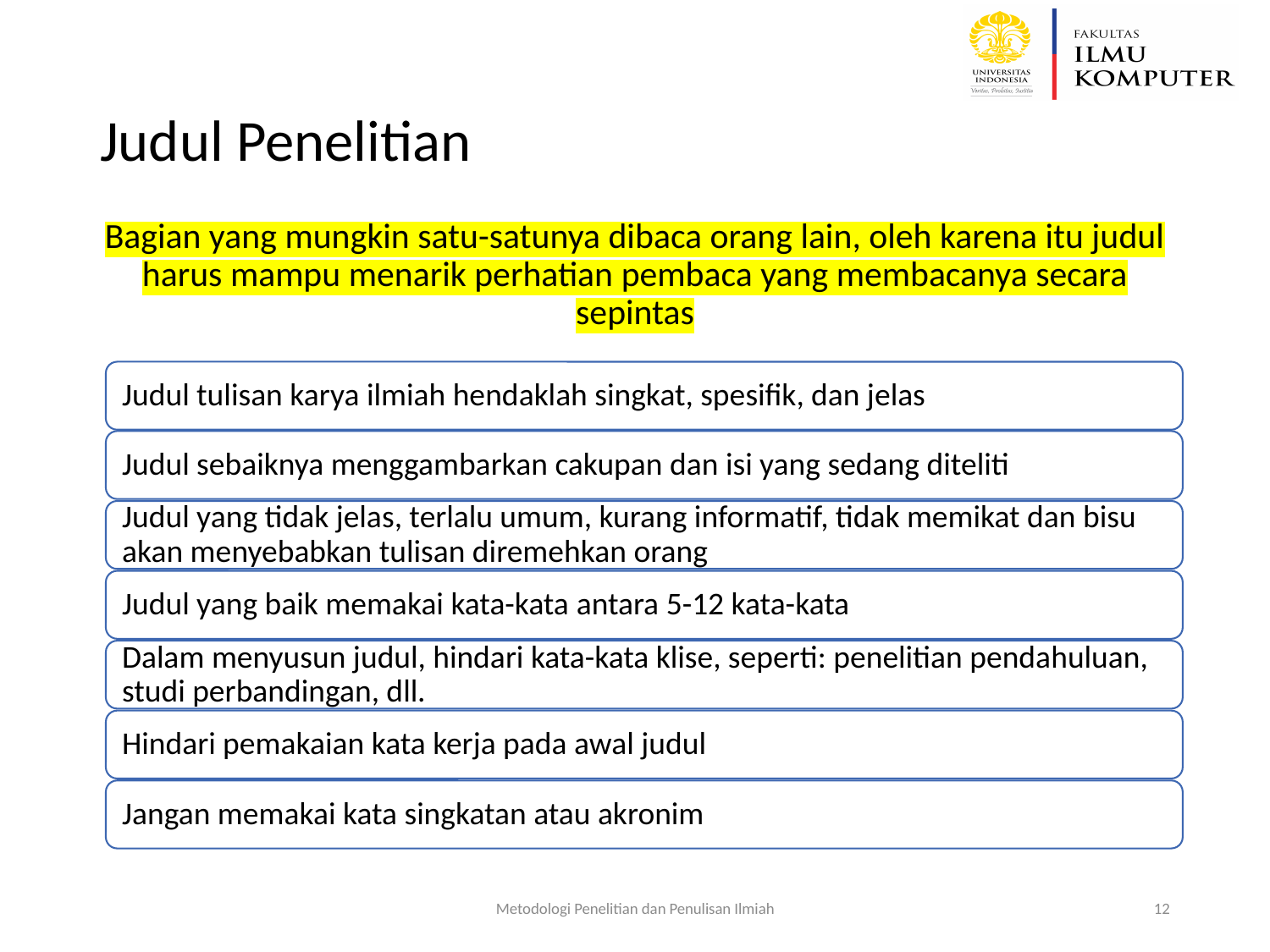

# Judul Penelitian
Bagian yang mungkin satu-satunya dibaca orang lain, oleh karena itu judul harus mampu menarik perhatian pembaca yang membacanya secara sepintas

Judul tulisan karya ilmiah hendaklah singkat, spesifik, dan jelas
Judul sebaiknya menggambarkan cakupan dan isi yang sedang diteliti
Judul yang tidak jelas, terlalu umum, kurang informatif, tidak memikat dan bisu akan menyebabkan tulisan diremehkan orang
Judul yang baik memakai kata-kata antara 5-12 kata-kata
Dalam menyusun judul, hindari kata-kata klise, seperti: penelitian pendahuluan, studi perbandingan, dll.
Hindari pemakaian kata kerja pada awal judul
Jangan memakai kata singkatan atau akronim
Metodologi Penelitian dan Penulisan Ilmiah
12